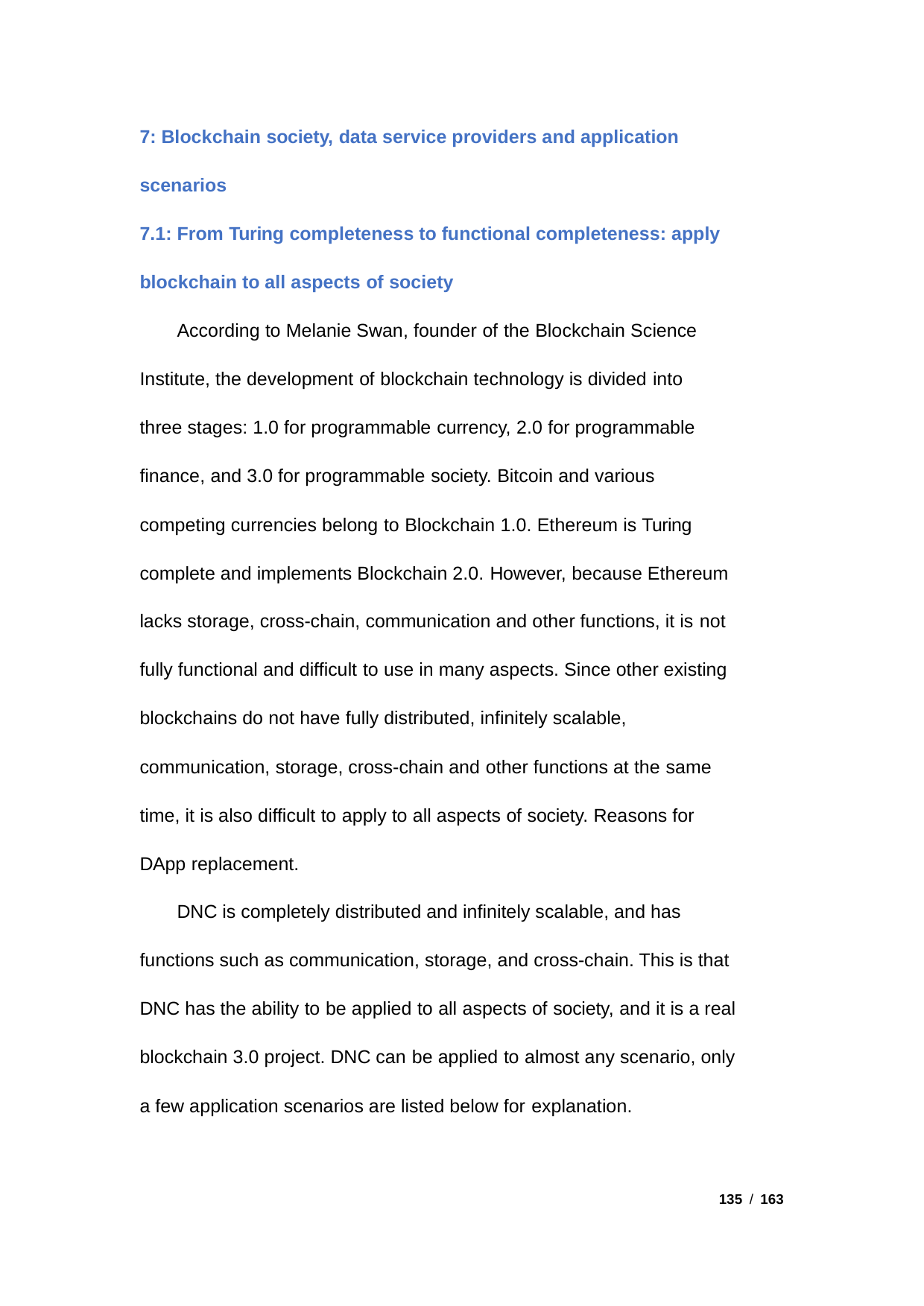

7: Blockchain society, data service providers and application
scenarios
7.1: From Turing completeness to functional completeness: apply
blockchain to all aspects of society
According to Melanie Swan, founder of the Blockchain Science
Institute, the development of blockchain technology is divided into
three stages: 1.0 for programmable currency, 2.0 for programmable
finance, and 3.0 for programmable society. Bitcoin and various
competing currencies belong to Blockchain 1.0. Ethereum is Turing
complete and implements Blockchain 2.0. However, because Ethereum
lacks storage, cross-chain, communication and other functions, it is not
fully functional and difficult to use in many aspects. Since other existing
blockchains do not have fully distributed, infinitely scalable,
communication, storage, cross-chain and other functions at the same
time, it is also difficult to apply to all aspects of society. Reasons for
DApp replacement.
DNC is completely distributed and infinitely scalable, and has
functions such as communication, storage, and cross-chain. This is that
DNC has the ability to be applied to all aspects of society, and it is a real
blockchain 3.0 project. DNC can be applied to almost any scenario, only
a few application scenarios are listed below for explanation.
135 / 163